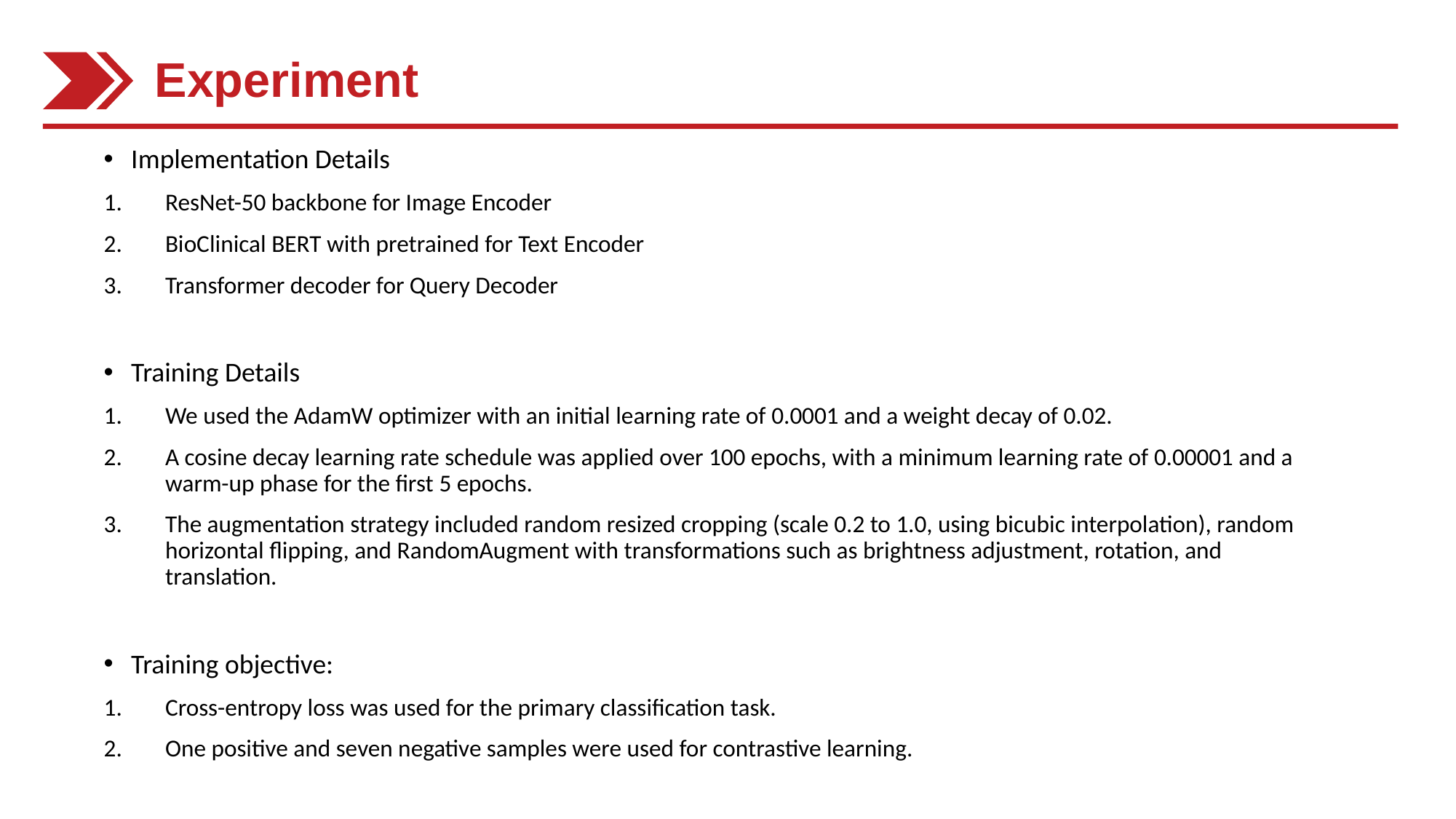

Experiment

Implementation Details
ResNet-50 backbone for Image Encoder
BioClinical BERT with pretrained for Text Encoder
Transformer decoder for Query Decoder

Training Details
We used the AdamW optimizer with an initial learning rate of 0.0001 and a weight decay of 0.02.
A cosine decay learning rate schedule was applied over 100 epochs, with a minimum learning rate of 0.00001 and a warm-up phase for the first 5 epochs.
The augmentation strategy included random resized cropping (scale 0.2 to 1.0, using bicubic interpolation), random horizontal flipping, and RandomAugment with transformations such as brightness adjustment, rotation, and translation.

Training objective:
Cross-entropy loss was used for the primary classification task.
One positive and seven negative samples were used for contrastive learning.
9